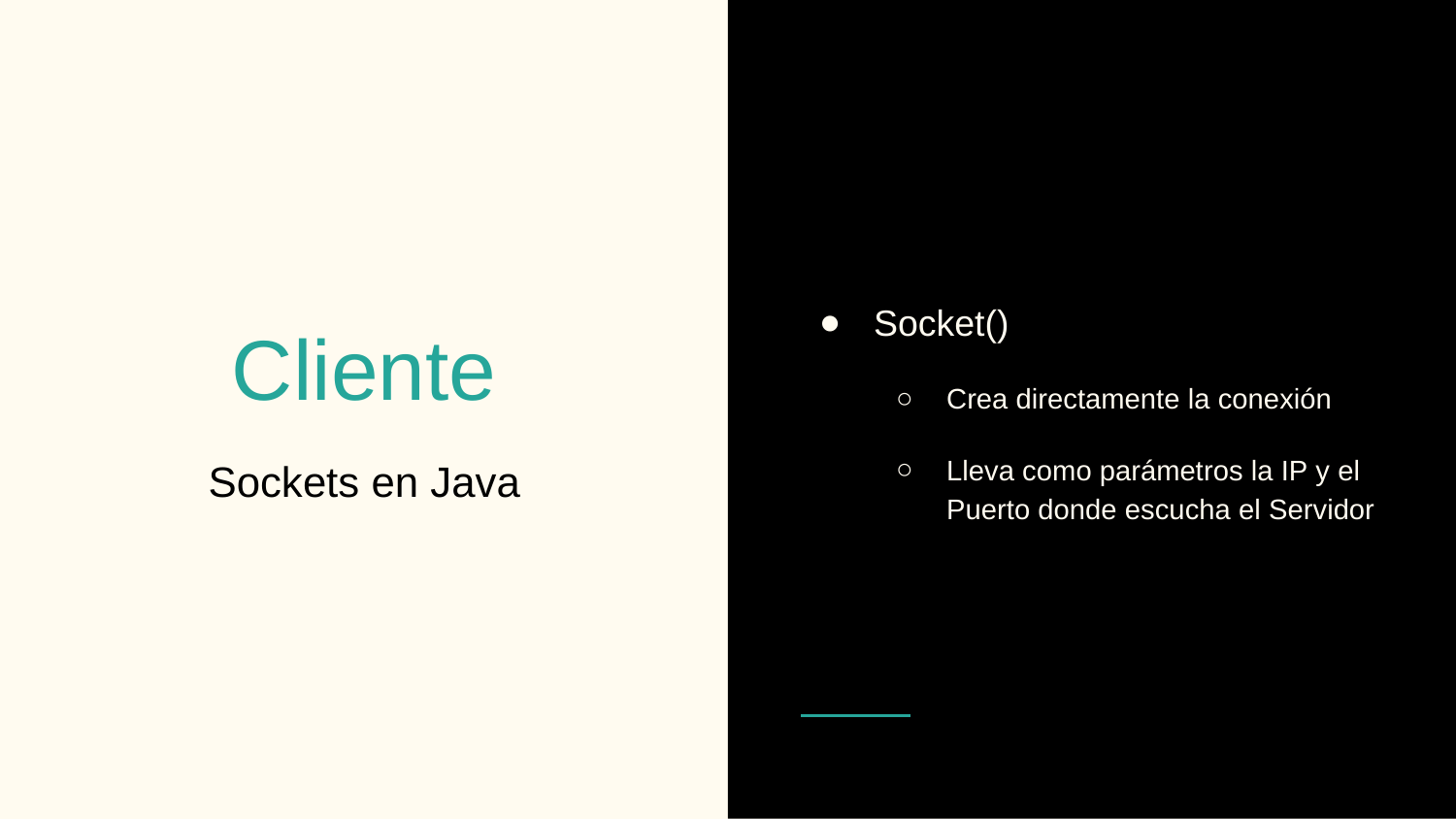

Socket()
Crea directamente la conexión
Lleva como parámetros la IP y el Puerto donde escucha el Servidor
# Cliente
Sockets en Java